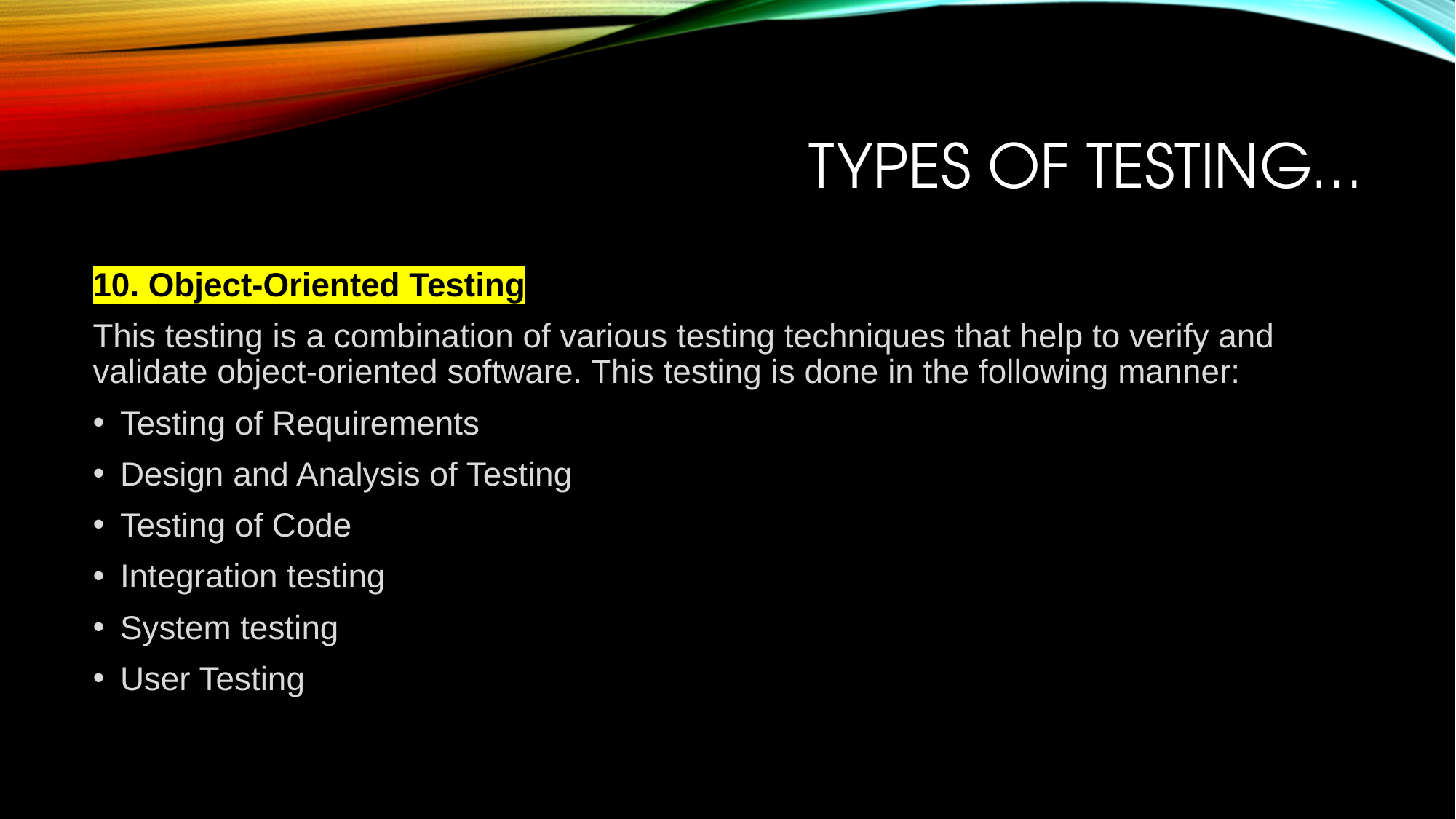

# Types of testing…
10. Object-Oriented Testing
This testing is a combination of various testing techniques that help to verify and validate object-oriented software. This testing is done in the following manner:
Testing of Requirements
Design and Analysis of Testing
Testing of Code
Integration testing
System testing
User Testing